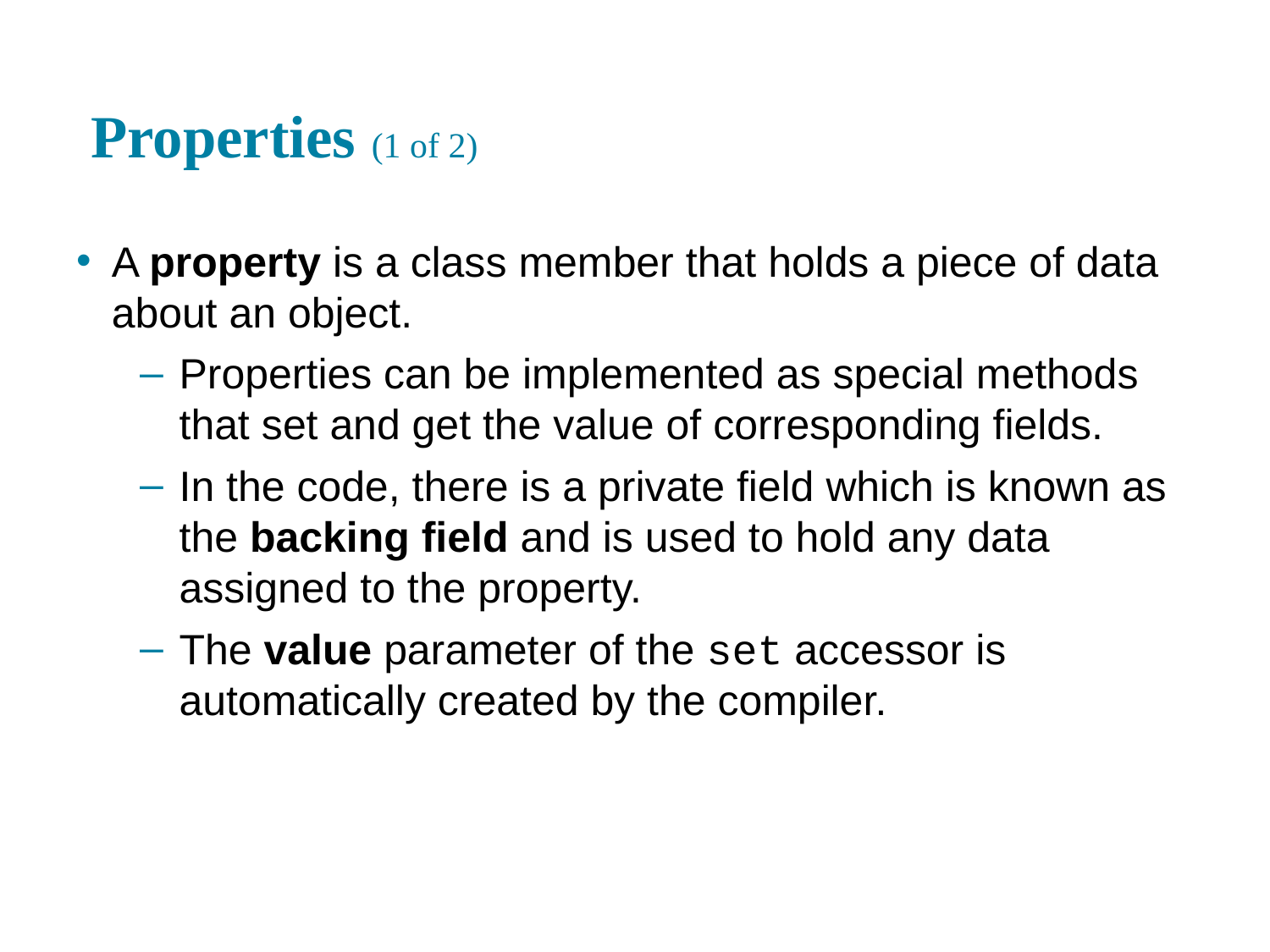

# Properties (1 of 2)
A property is a class member that holds a piece of data about an object.
Properties can be implemented as special methods that set and get the value of corresponding fields.
In the code, there is a private field which is known as the backing field and is used to hold any data assigned to the property.
The value parameter of the set accessor is automatically created by the compiler.